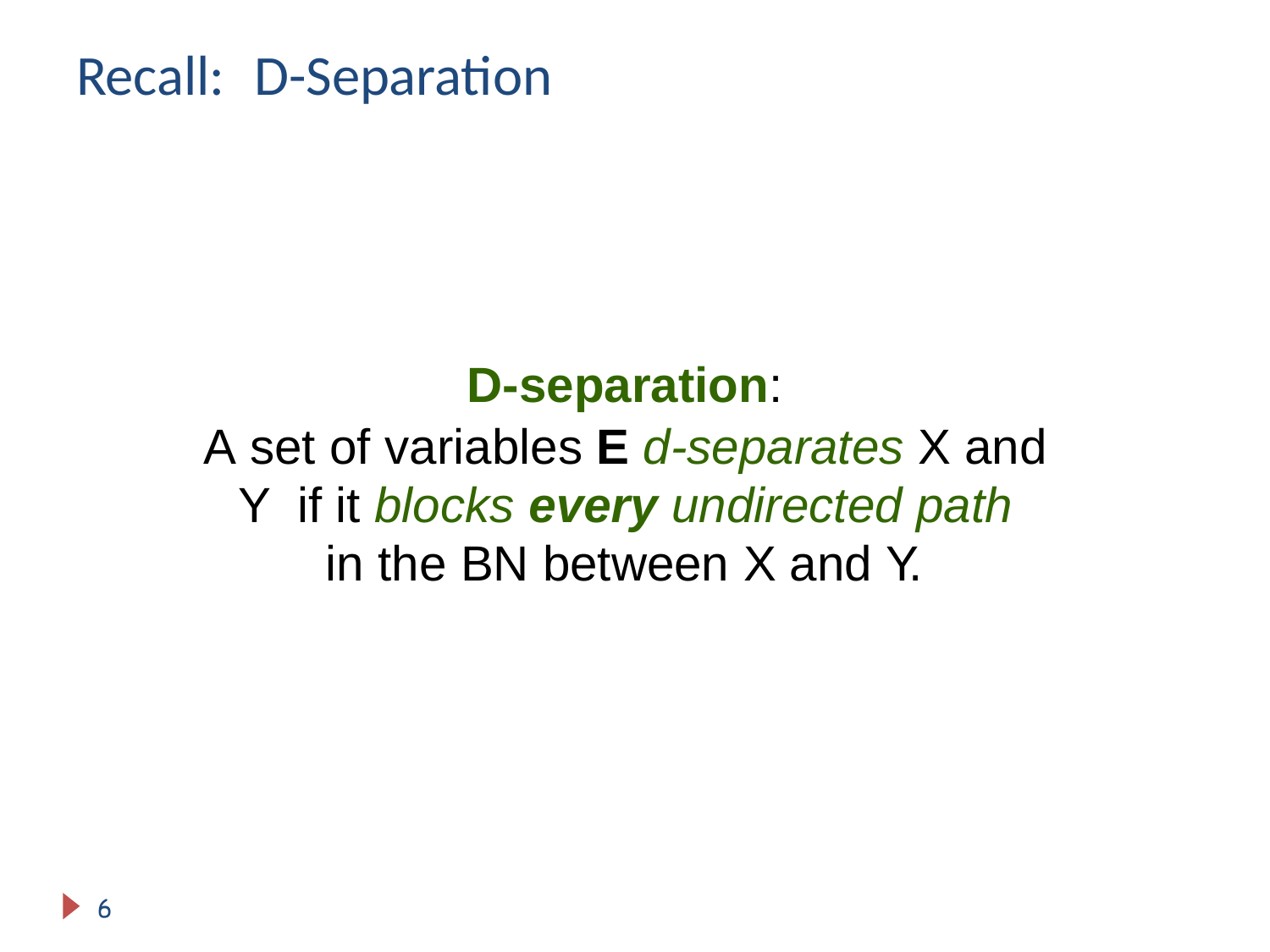

# Recall:	D-Separation
D-separation:
A set of variables E d-separates X and Y  if it blocks every undirected path
in the BN between X and Y.
6